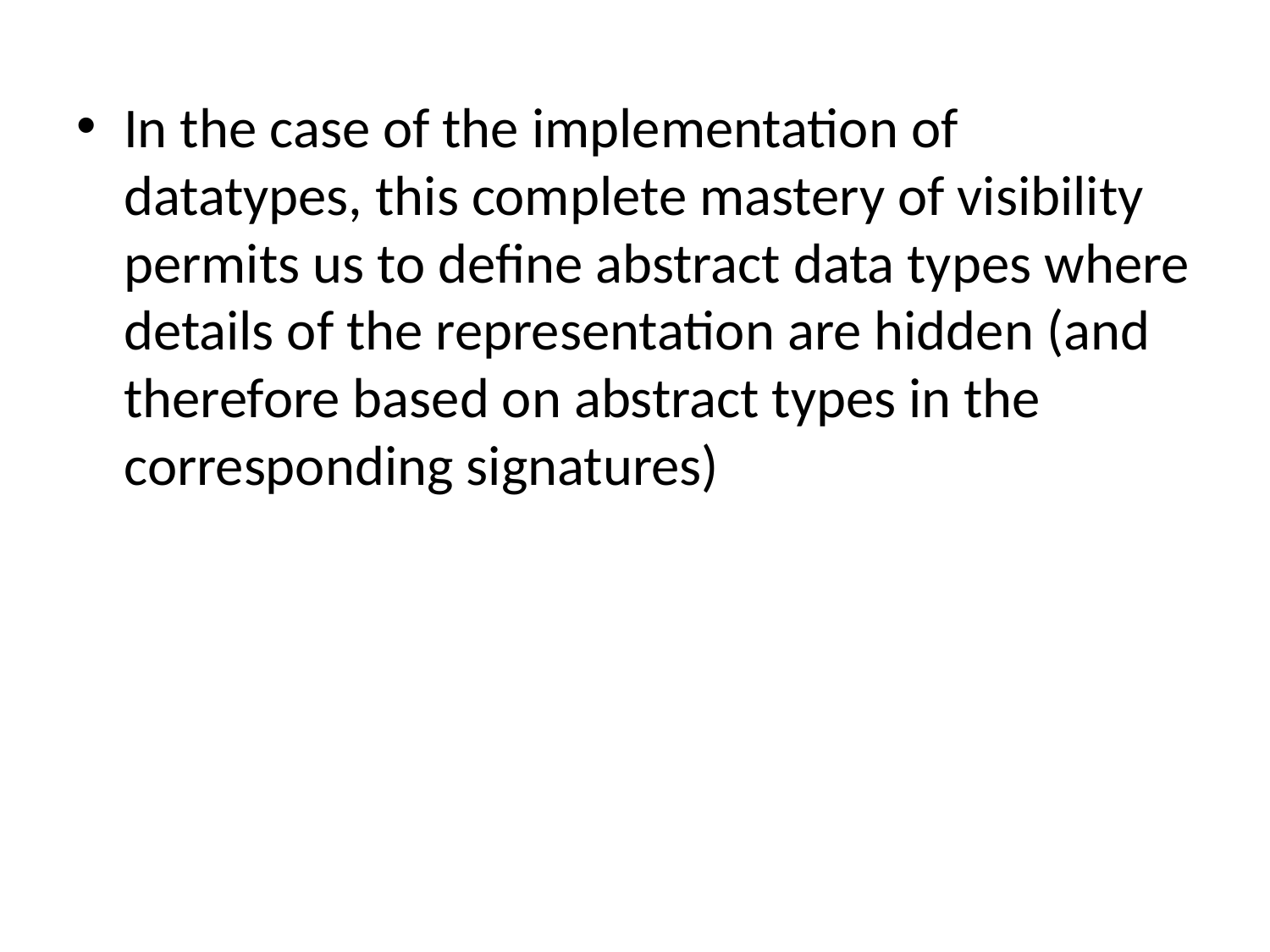

In the case of the implementation of datatypes, this complete mastery of visibility permits us to define abstract data types where details of the representation are hidden (and therefore based on abstract types in the corresponding signatures)